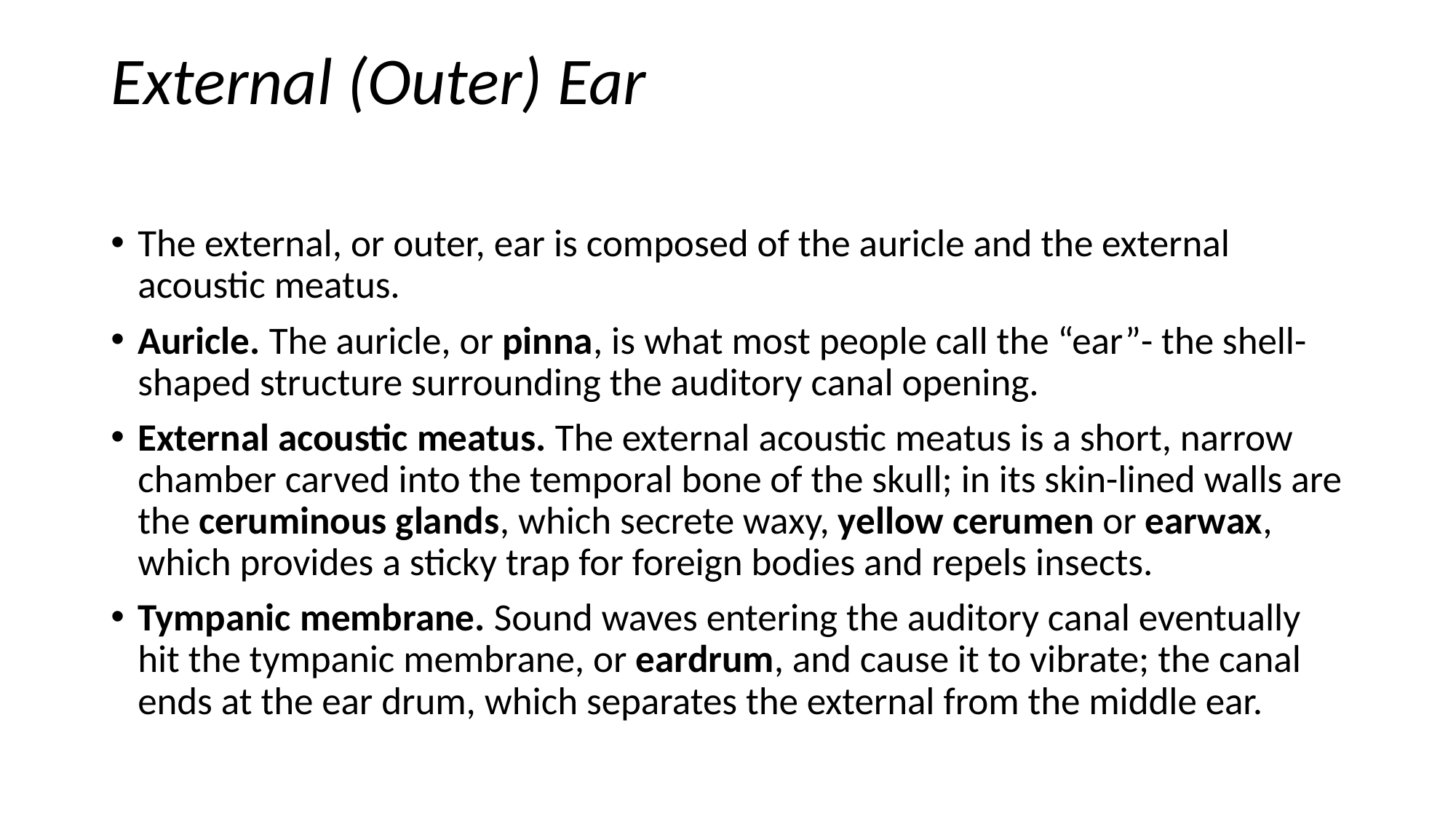

# External (Outer) Ear
The external, or outer, ear is composed of the auricle and the external acoustic meatus.
Auricle. The auricle, or pinna, is what most people call the “ear”- the shell-shaped structure surrounding the auditory canal opening.
External acoustic meatus. The external acoustic meatus is a short, narrow chamber carved into the temporal bone of the skull; in its skin-lined walls are the ceruminous glands, which secrete waxy, yellow cerumen or earwax, which provides a sticky trap for foreign bodies and repels insects.
Tympanic membrane. Sound waves entering the auditory canal eventually hit the tympanic membrane, or eardrum, and cause it to vibrate; the canal ends at the ear drum, which separates the external from the middle ear.